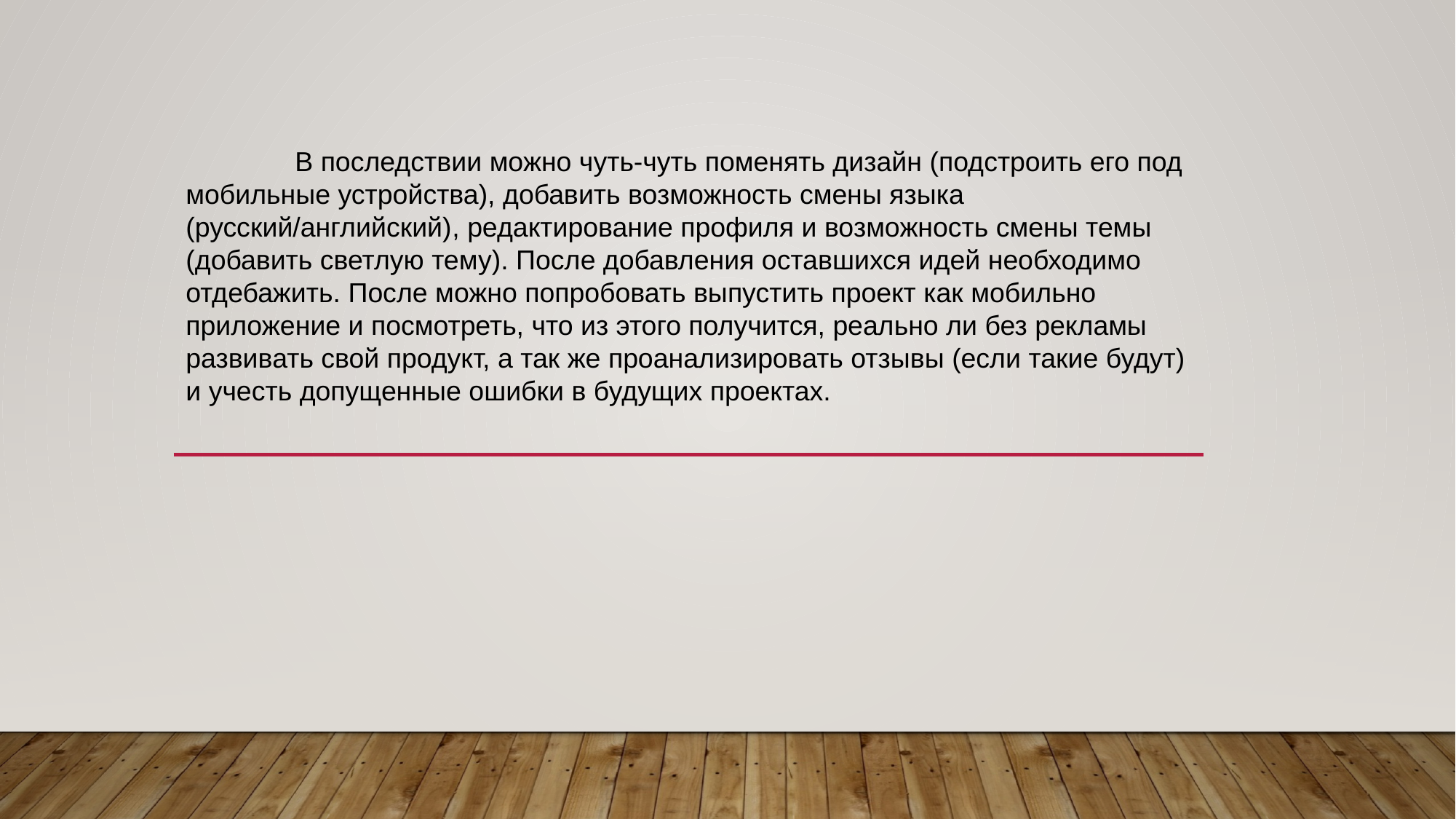

В последствии можно чуть-чуть поменять дизайн (подстроить его под мобильные устройства), добавить возможность смены языка (русский/английский), редактирование профиля и возможность смены темы (добавить светлую тему). После добавления оставшихся идей необходимо отдебажить. После можно попробовать выпустить проект как мобильно приложение и посмотреть, что из этого получится, реально ли без рекламы развивать свой продукт, а так же проанализировать отзывы (если такие будут) и учесть допущенные ошибки в будущих проектах.